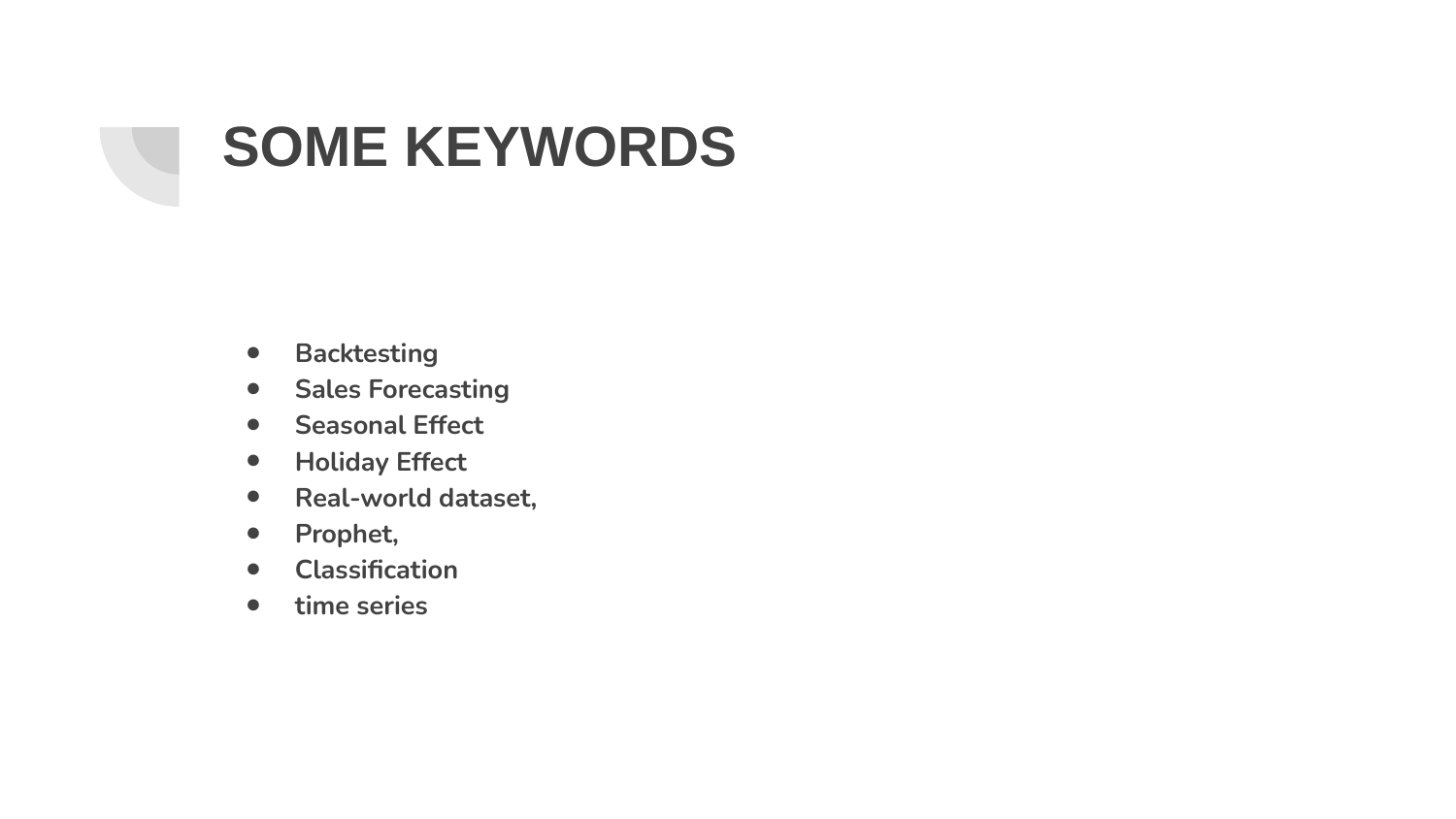

# SOME KEYWORDS
Backtesting
Sales Forecasting
Seasonal Effect
Holiday Effect
Real-world dataset,
Prophet,
Classification
time series